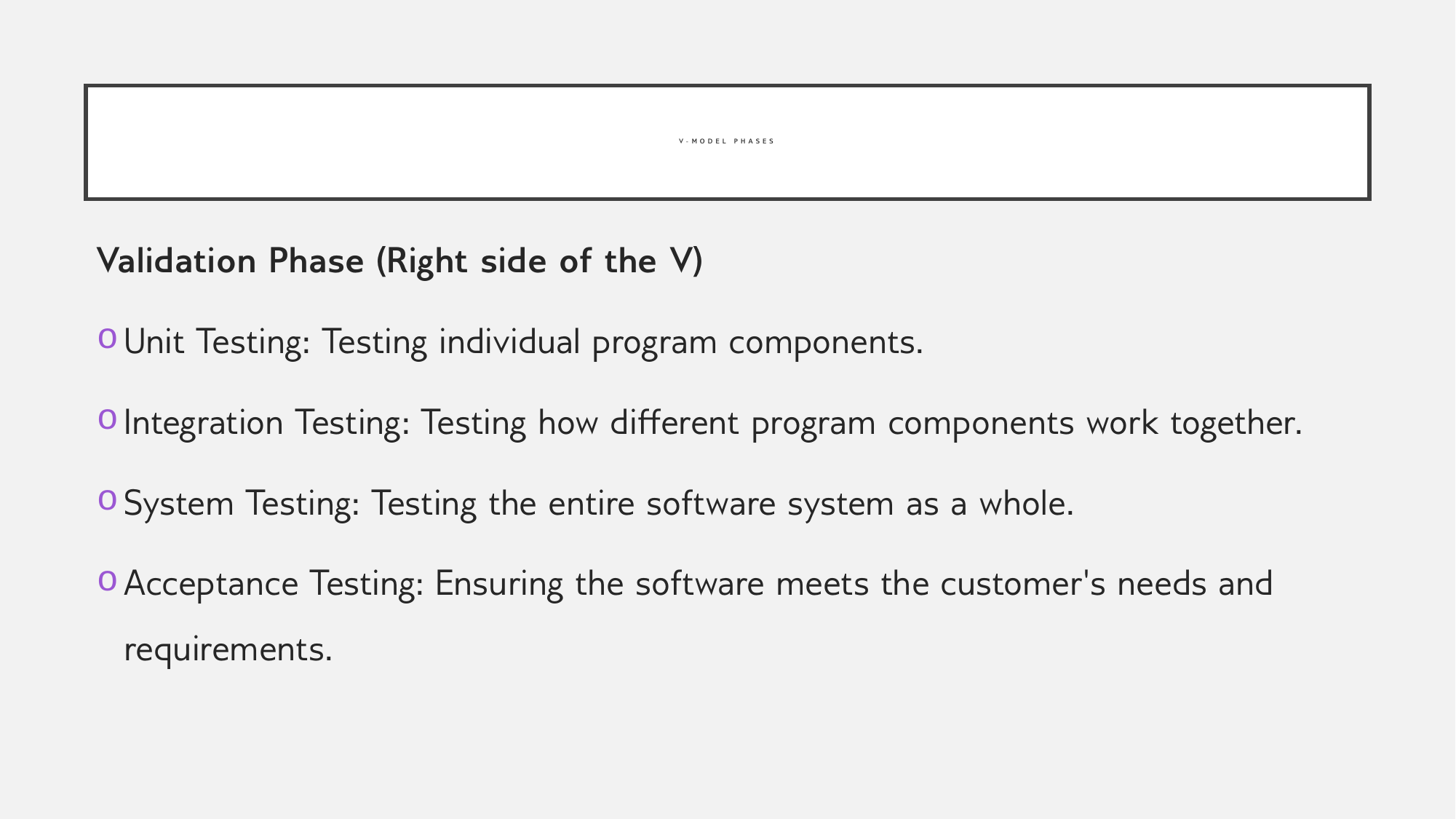

# V-model PHASES
Validation Phase (Right side of the V)
Unit Testing: Testing individual program components.
Integration Testing: Testing how different program components work together.
System Testing: Testing the entire software system as a whole.
Acceptance Testing: Ensuring the software meets the customer's needs and requirements.